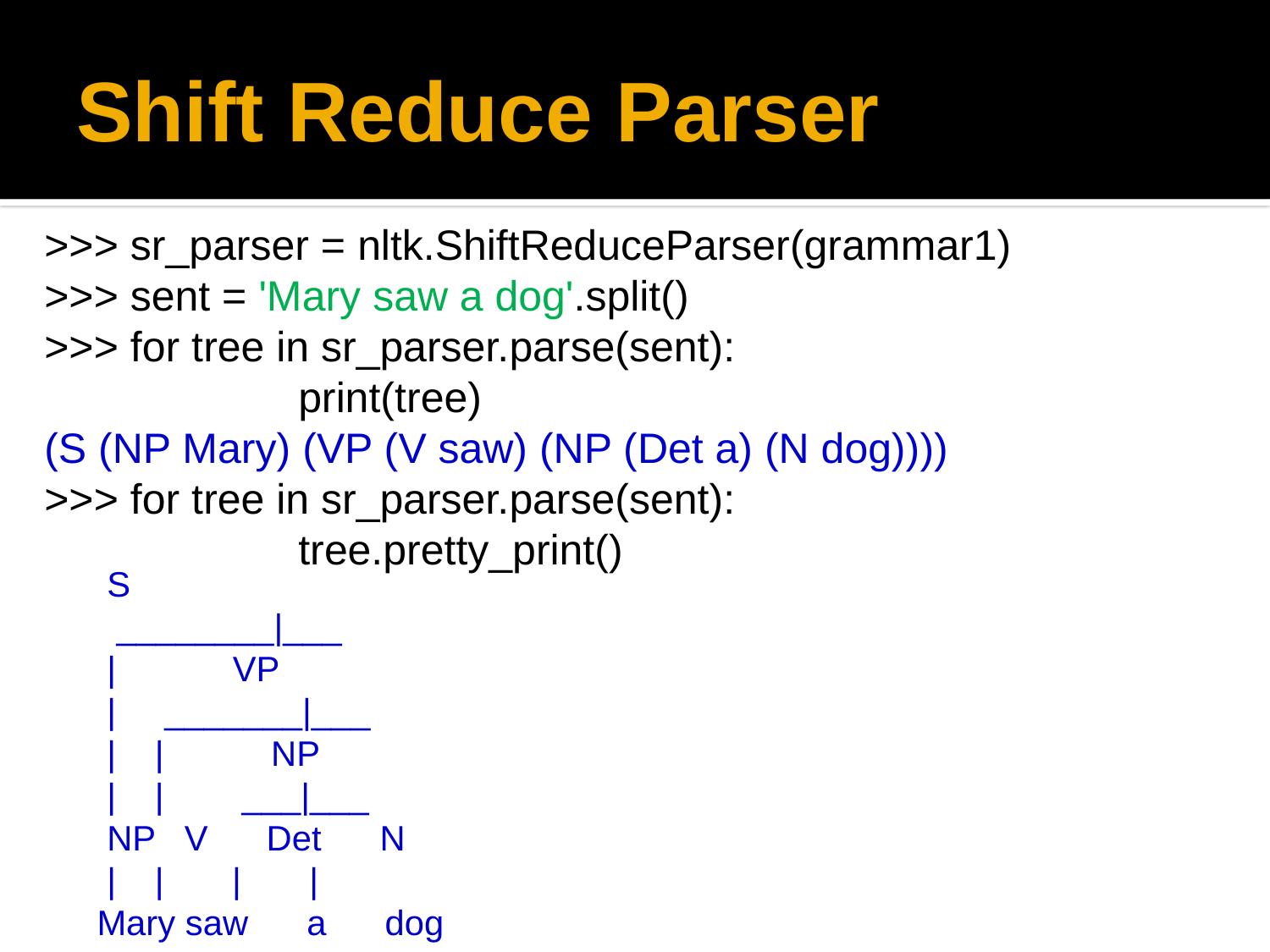

# Shift Reduce Parser
>>> sr_parser = nltk.ShiftReduceParser(grammar1)
>>> sent = 'Mary saw a dog'.split()
>>> for tree in sr_parser.parse(sent):
    		print(tree)
(S (NP Mary) (VP (V saw) (NP (Det a) (N dog))))
>>> for tree in sr_parser.parse(sent):
    		tree.pretty_print()
 S
  ________|___
 |            VP
 |     _______|___
 |    |           NP
 |    |        ___|___
 NP   V      Det      N
 |    |       |       |
Mary saw      a      dog